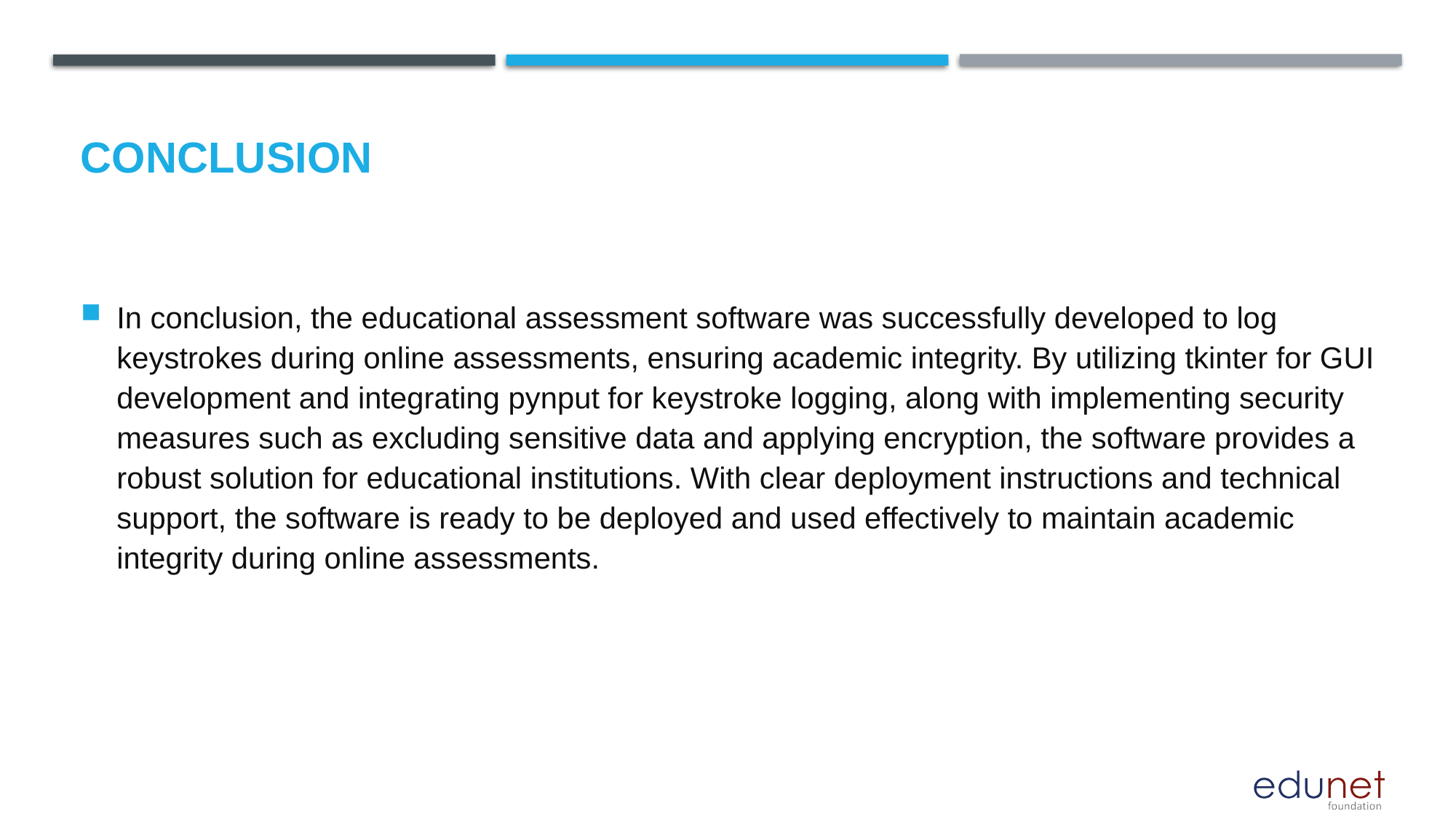

# Conclusion
In conclusion, the educational assessment software was successfully developed to log keystrokes during online assessments, ensuring academic integrity. By utilizing tkinter for GUI development and integrating pynput for keystroke logging, along with implementing security measures such as excluding sensitive data and applying encryption, the software provides a robust solution for educational institutions. With clear deployment instructions and technical support, the software is ready to be deployed and used effectively to maintain academic integrity during online assessments.